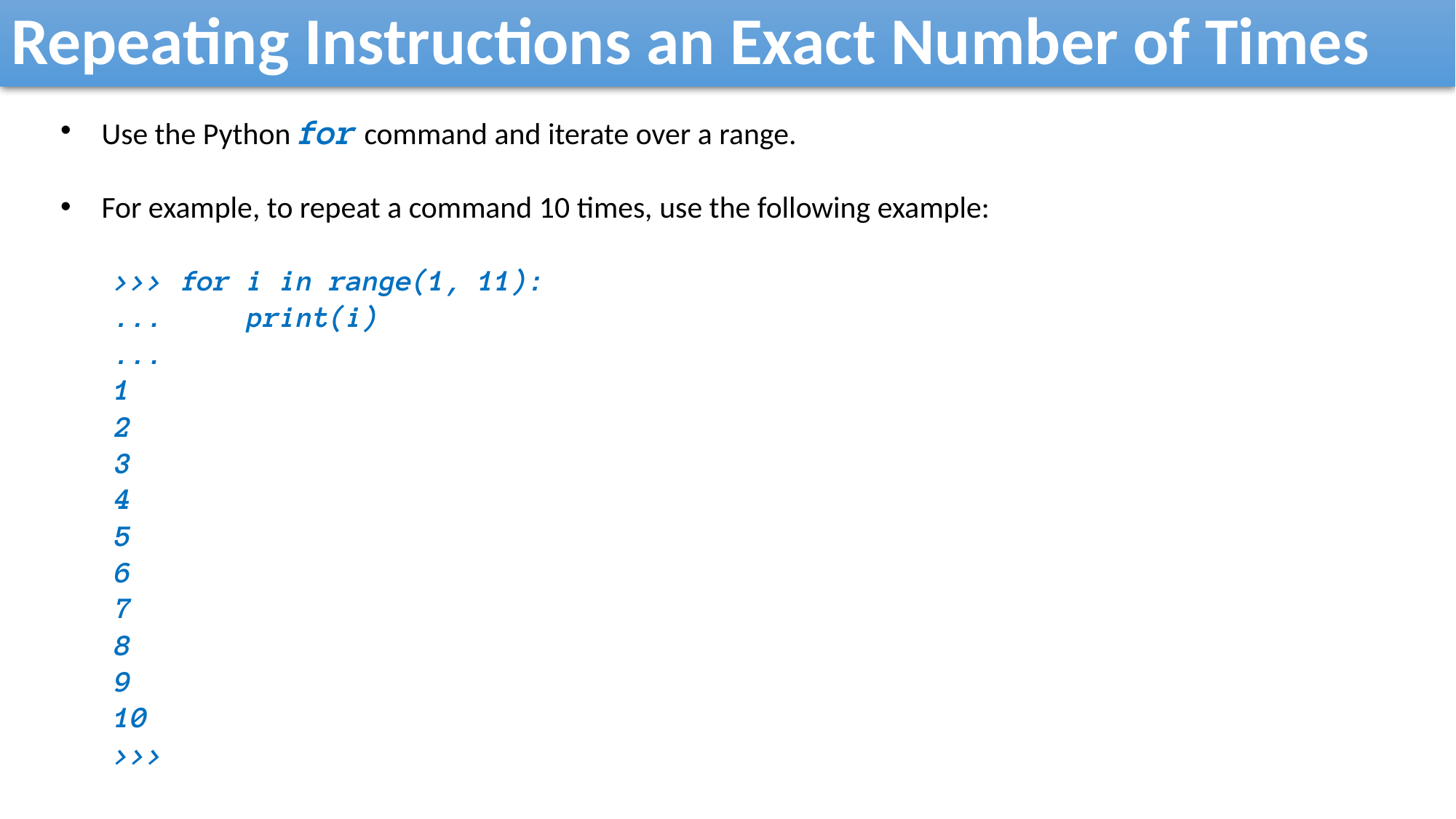

Repeating Instructions an Exact Number of Times
Use the Python for command and iterate over a range.

For example, to repeat a command 10 times, use the following example:

>>> for i in range(1, 11):
...     print(i)
...
1
2
3
4
5
6
7
8
9
10
>>>